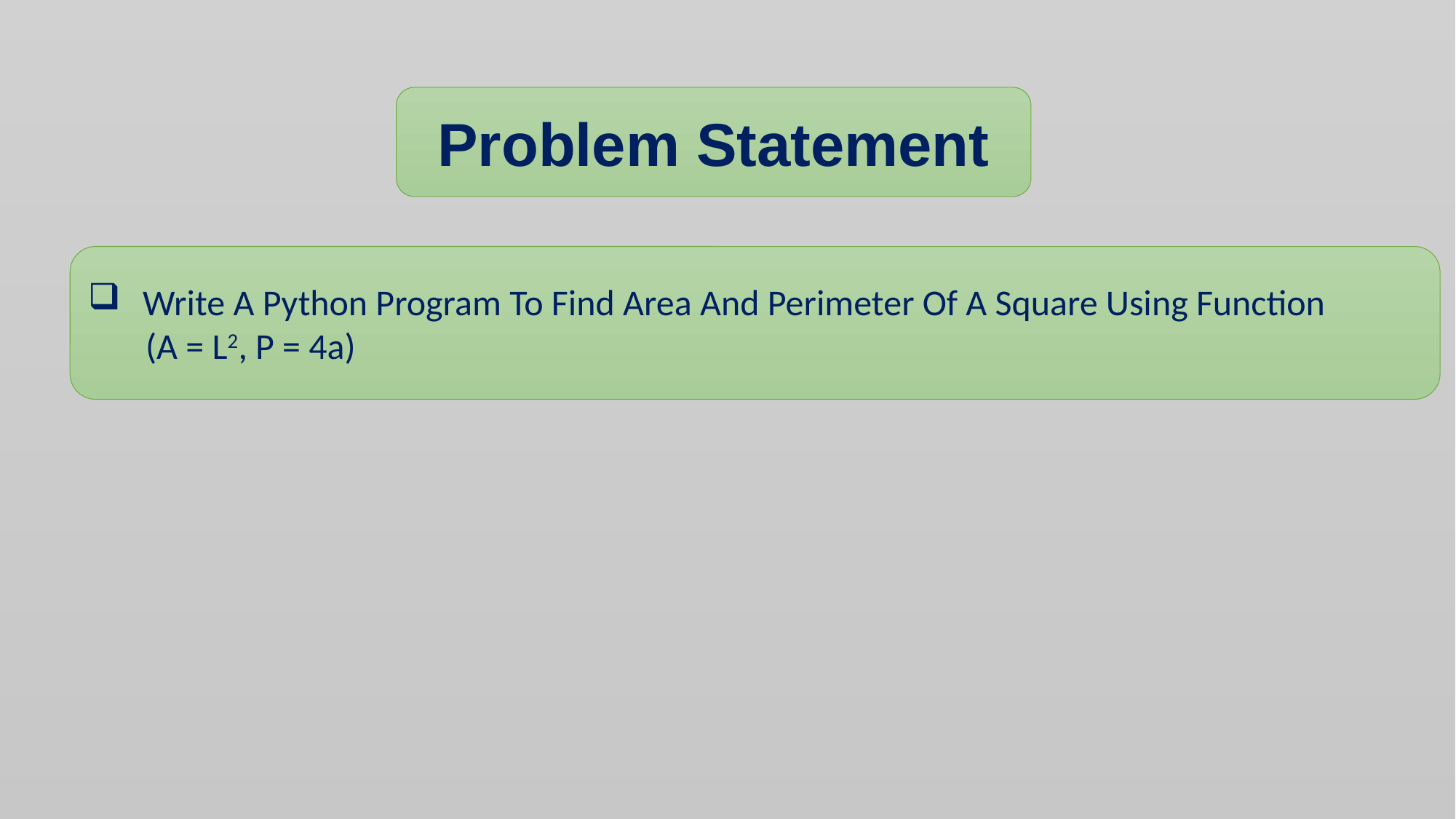

Problem Statement
Write A Python Program To Find Area And Perimeter Of A Square Using Function
       (A = L2, P = 4a)